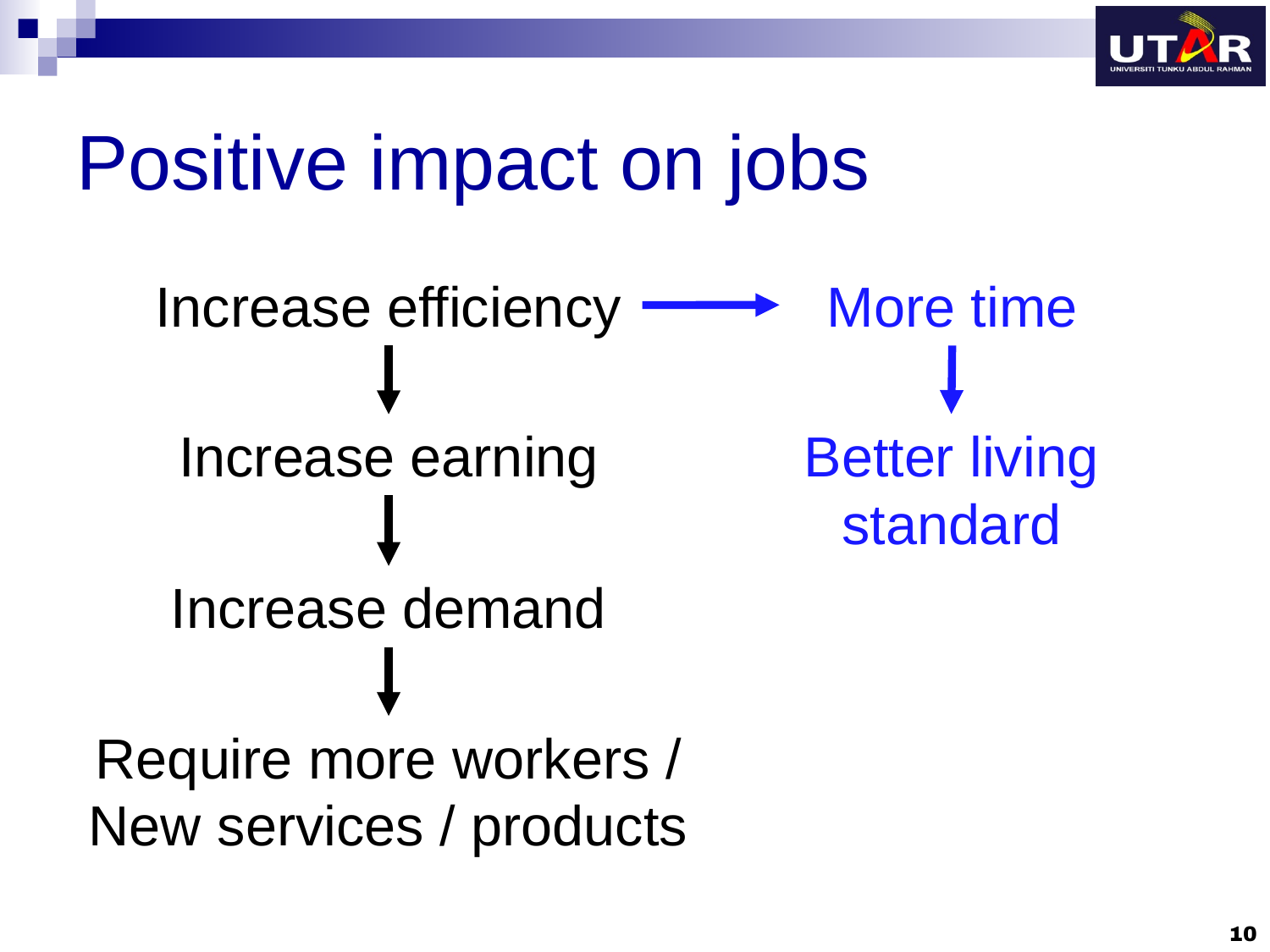

# Positive impact on jobs
Increase efficiency
More time
Better living
standard
Increase earning
Increase demand
Require more workers /
New services / products
10